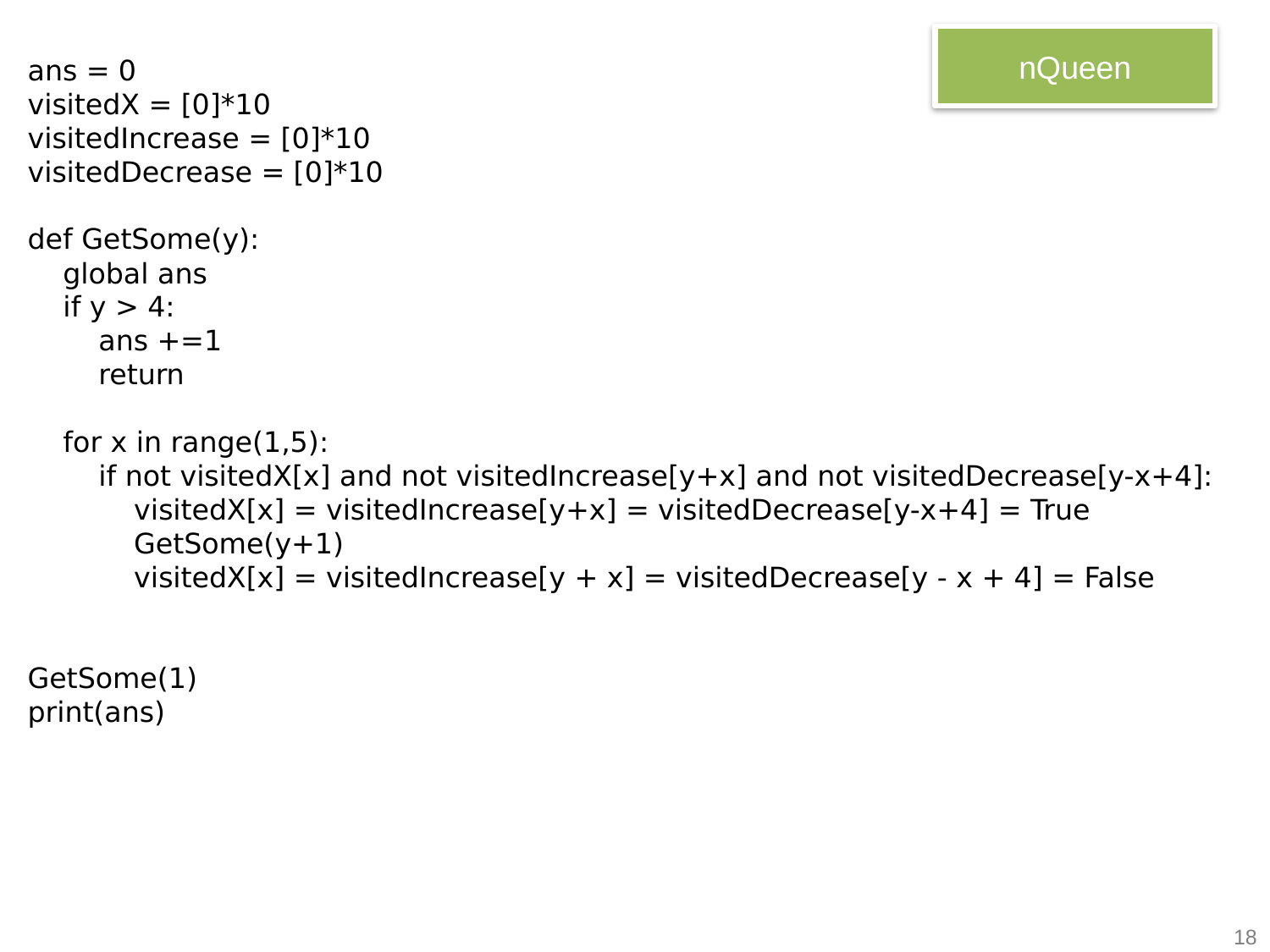

nQueen
ans = 0
visitedX = [0]*10
visitedIncrease = [0]*10
visitedDecrease = [0]*10
def GetSome(y):
    global ans
    if y > 4:
        ans +=1
        return
    for x in range(1,5):
        if not visitedX[x] and not visitedIncrease[y+x] and not visitedDecrease[y-x+4]:
            visitedX[x] = visitedIncrease[y+x] = visitedDecrease[y-x+4] = True
            GetSome(y+1)
            visitedX[x] = visitedIncrease[y + x] = visitedDecrease[y - x + 4] = False
GetSome(1)
print(ans)
18